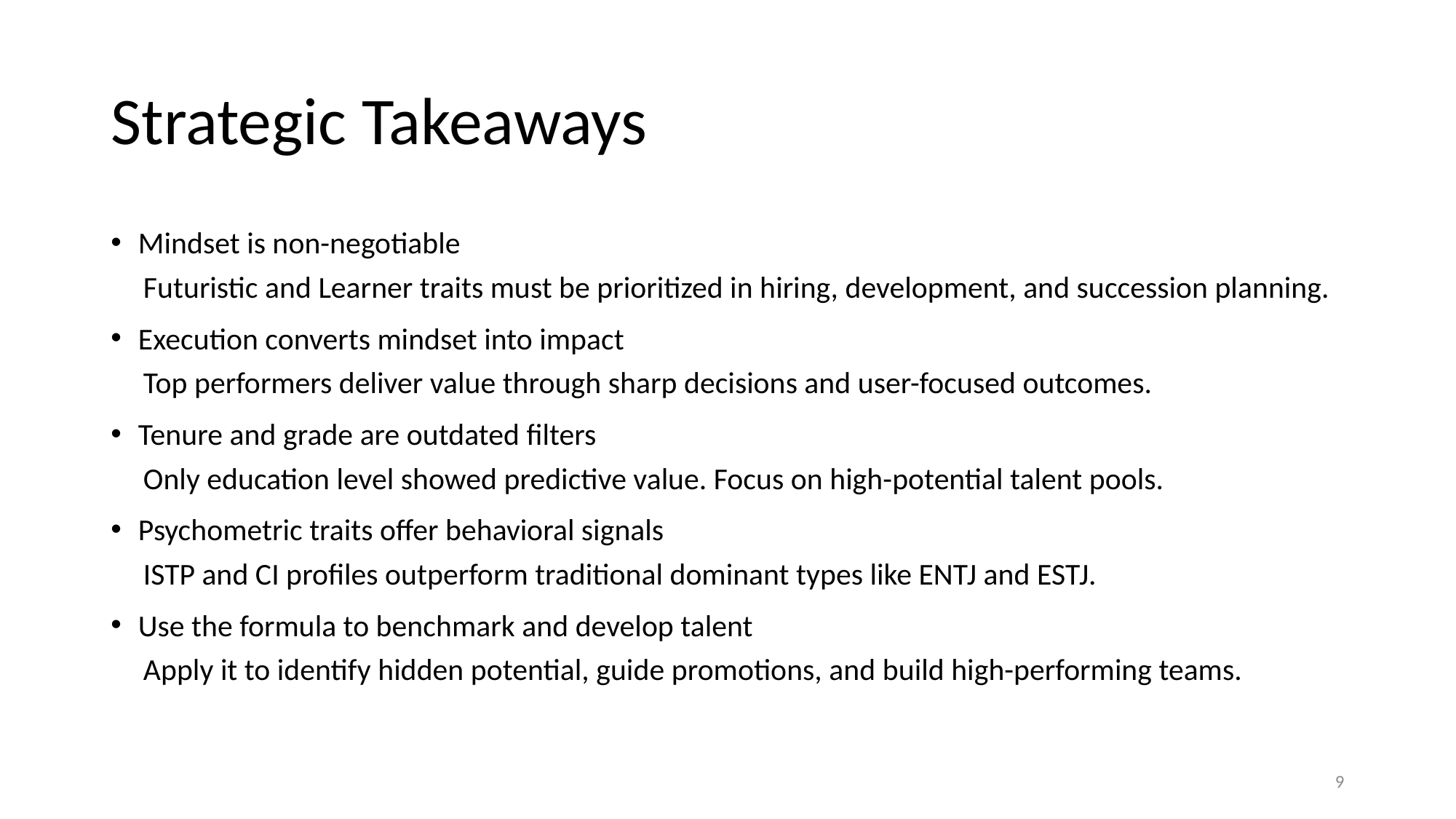

# Strategic Takeaways
Mindset is non-negotiable
Futuristic and Learner traits must be prioritized in hiring, development, and succession planning.
Execution converts mindset into impact
Top performers deliver value through sharp decisions and user-focused outcomes.
Tenure and grade are outdated filters
Only education level showed predictive value. Focus on high-potential talent pools.
Psychometric traits offer behavioral signals
ISTP and CI profiles outperform traditional dominant types like ENTJ and ESTJ.
Use the formula to benchmark and develop talent
Apply it to identify hidden potential, guide promotions, and build high-performing teams.
9